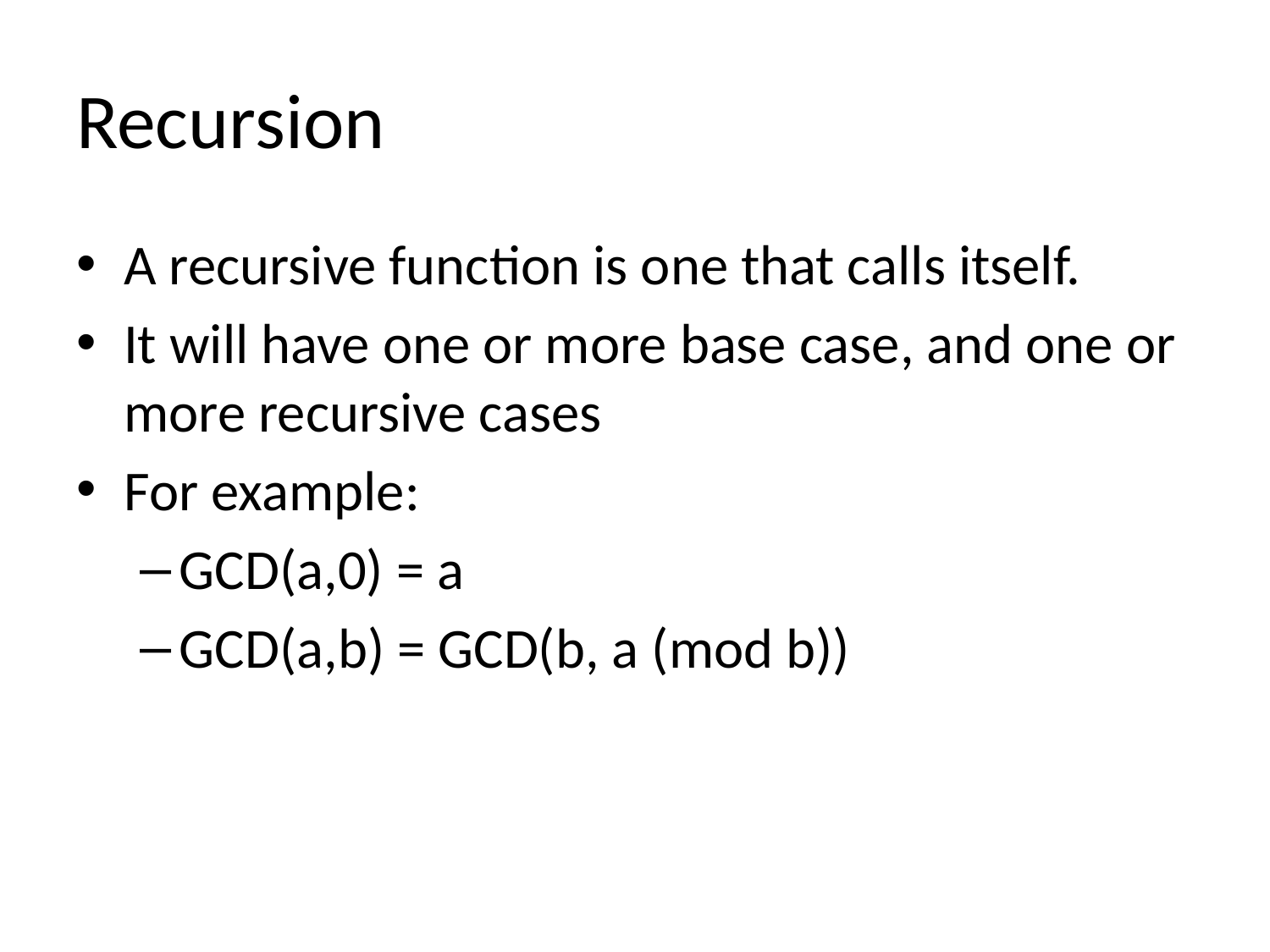

# Recursion
A recursive function is one that calls itself.
It will have one or more base case, and one or more recursive cases
For example:
GCD(a,0) = a
GCD(a,b) = GCD(b, a (mod b))